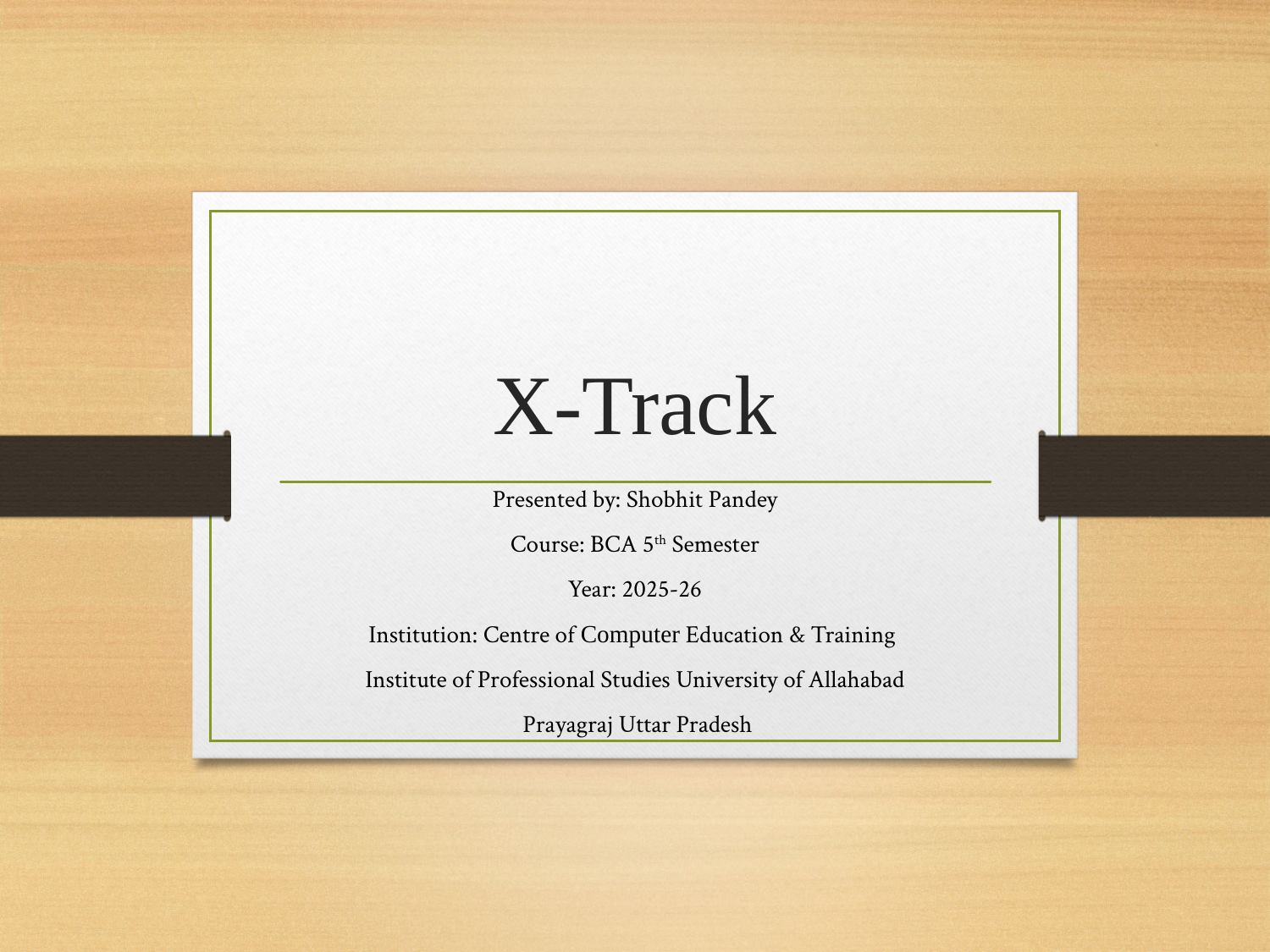

# X-Track
Presented by: Shobhit Pandey
Course: BCA 5th Semester
Year: 2025-26
Institution: Centre of Computer Education & Training
Institute of Professional Studies University of Allahabad
 Prayagraj Uttar Pradesh